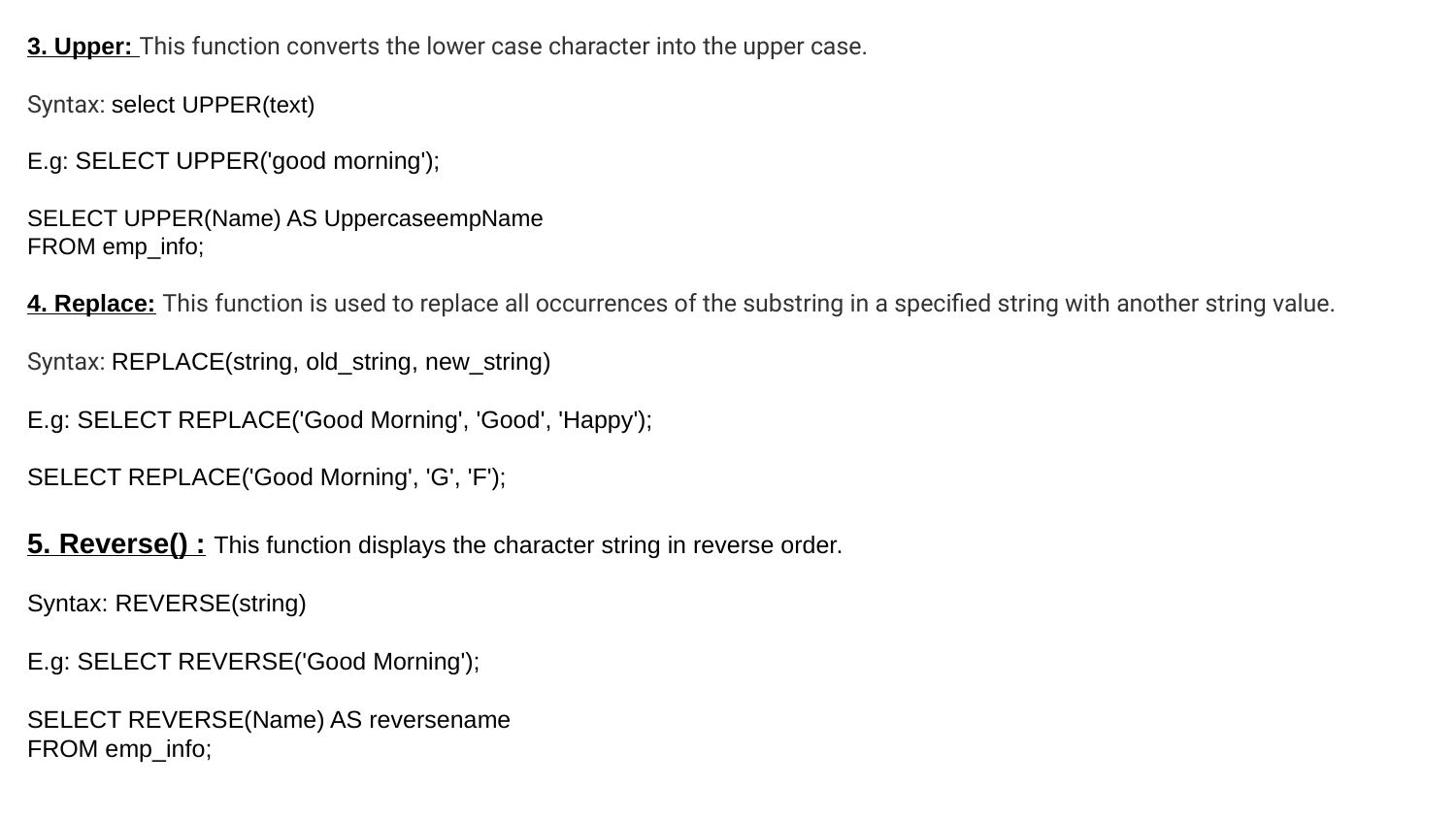

3. Upper: This function converts the lower case character into the upper case.

Syntax: select UPPER(text)

E.g: SELECT UPPER('good morning');

SELECT UPPER(Name) AS UppercaseempName
FROM emp_info;

4. Replace: This function is used to replace all occurrences of the substring in a specified string with another string value.

Syntax: REPLACE(string, old_string, new_string)

E.g: SELECT REPLACE('Good Morning', 'Good', 'Happy');

SELECT REPLACE('Good Morning', 'G', 'F');

5. Reverse() : This function displays the character string in reverse order.

Syntax: REVERSE(string)

E.g: SELECT REVERSE('Good Morning');

SELECT REVERSE(Name) AS reversename
FROM emp_info;